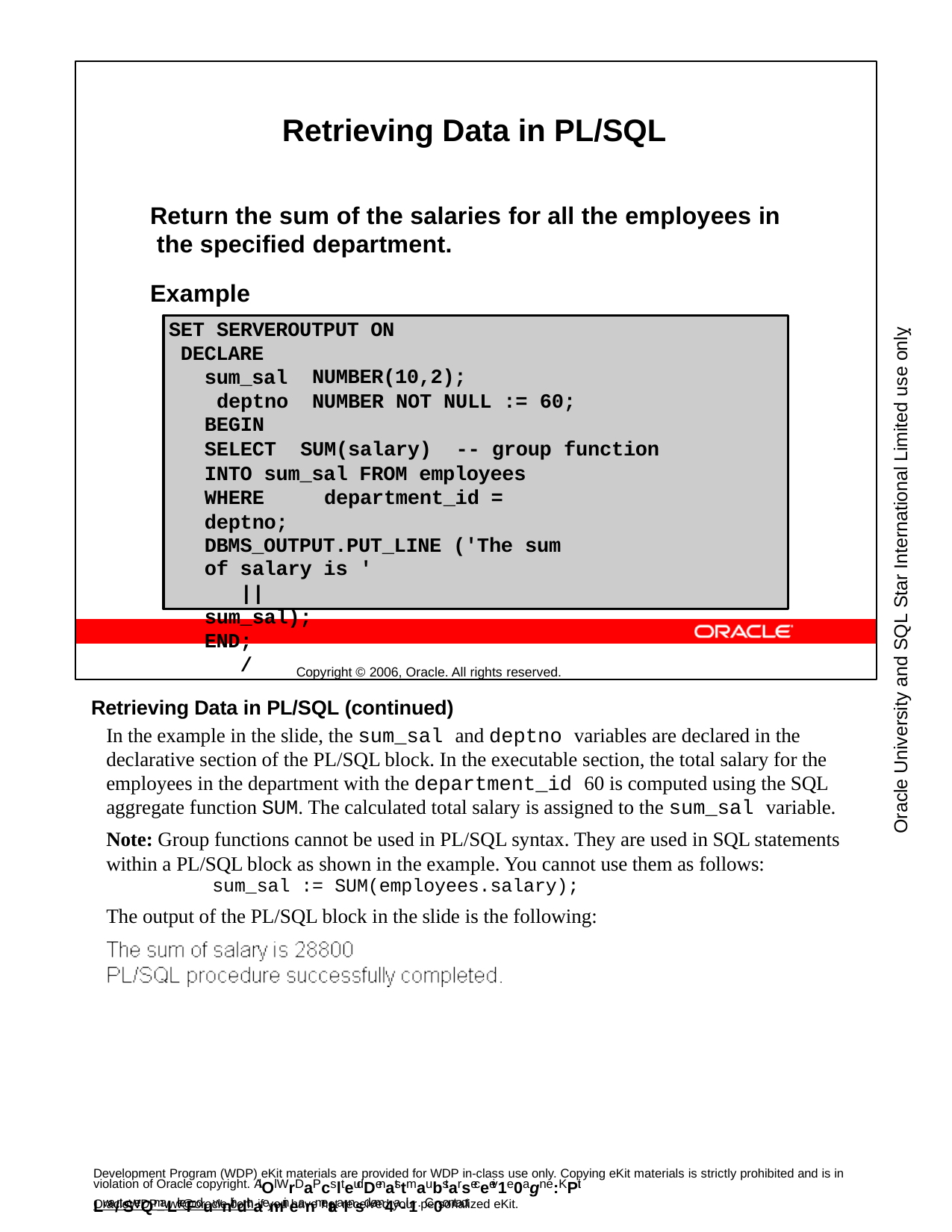

Retrieving Data in PL/SQL

Return the sum of the salaries for all the employees in  the specified department.
Example

Copyright © 2006, Oracle. All rights reserved.
SET SERVEROUTPUT ON  DECLARE

Oracle University and SQL Star International Limited use onlyฺ
sum_sal  deptno
BEGIN
SELECT
NUMBER(10,2);
NUMBER NOT NULL := 60;
SUM(salary)
-- group function
INTO sum_sal FROM employees  WHERE	department_id = deptno;
DBMS_OUTPUT.PUT_LINE ('The sum of salary is '
|| sum_sal);  END;
/

Retrieving Data in PL/SQL (continued)
In the example in the slide, the sum_sal and deptno variables are declared in the  declarative section of the PL/SQL block. In the executable section, the total salary for the  employees in the department with the department_id 60 is computed using the SQL  aggregate function SUM. The calculated total salary is assigned to the sum_sal variable.
Note: Group functions cannot be used in PL/SQL syntax. They are used in SQL statements  within a PL/SQL block as shown in the example. You cannot use them as follows:
sum_sal := SUM(employees.salary);
The output of the PL/SQL block in the slide is the following:

Development Program (WDP) eKit materials are provided for WDP in-class use only. Copying eKit materials is strictly prohibited and is in
violation of Oracle copyright. AlOl WrDaPcslteudDenatstmaubstarseceeiv1e0agn e:KPit Lwa/tSerQmaLrkeFduwnithdthaemir neanmetaalnsd em4a-il1. C0ontact
OracleWDP_ww@oracle.com if you have not received your personalized eKit.